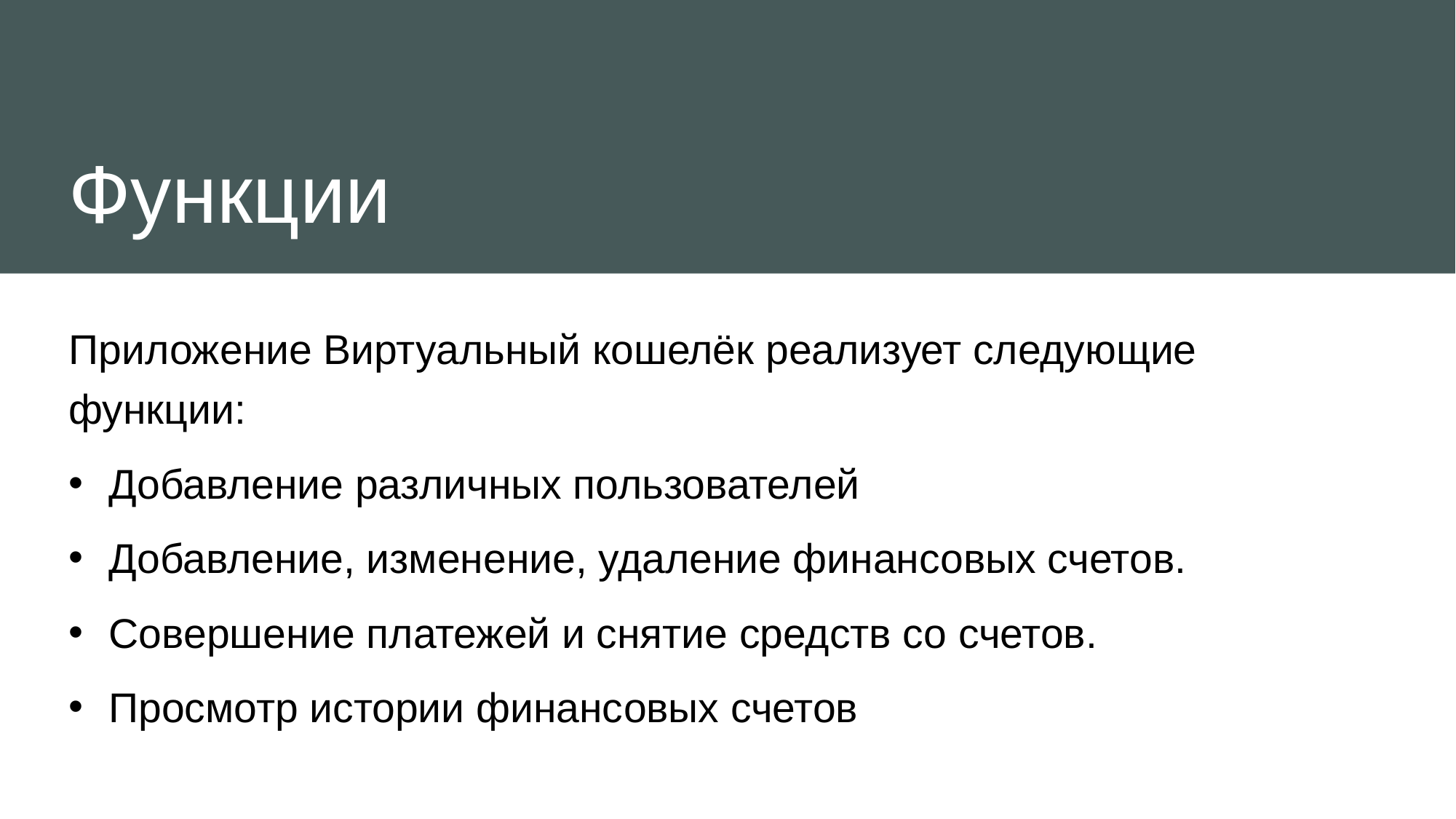

# Функции
Приложение Виртуальный кошелёк реализует следующие функции:
Добавление различных пользователей
Добавление, изменение, удаление финансовых счетов.
Совершение платежей и снятие средств со счетов.
Просмотр истории финансовых счетов